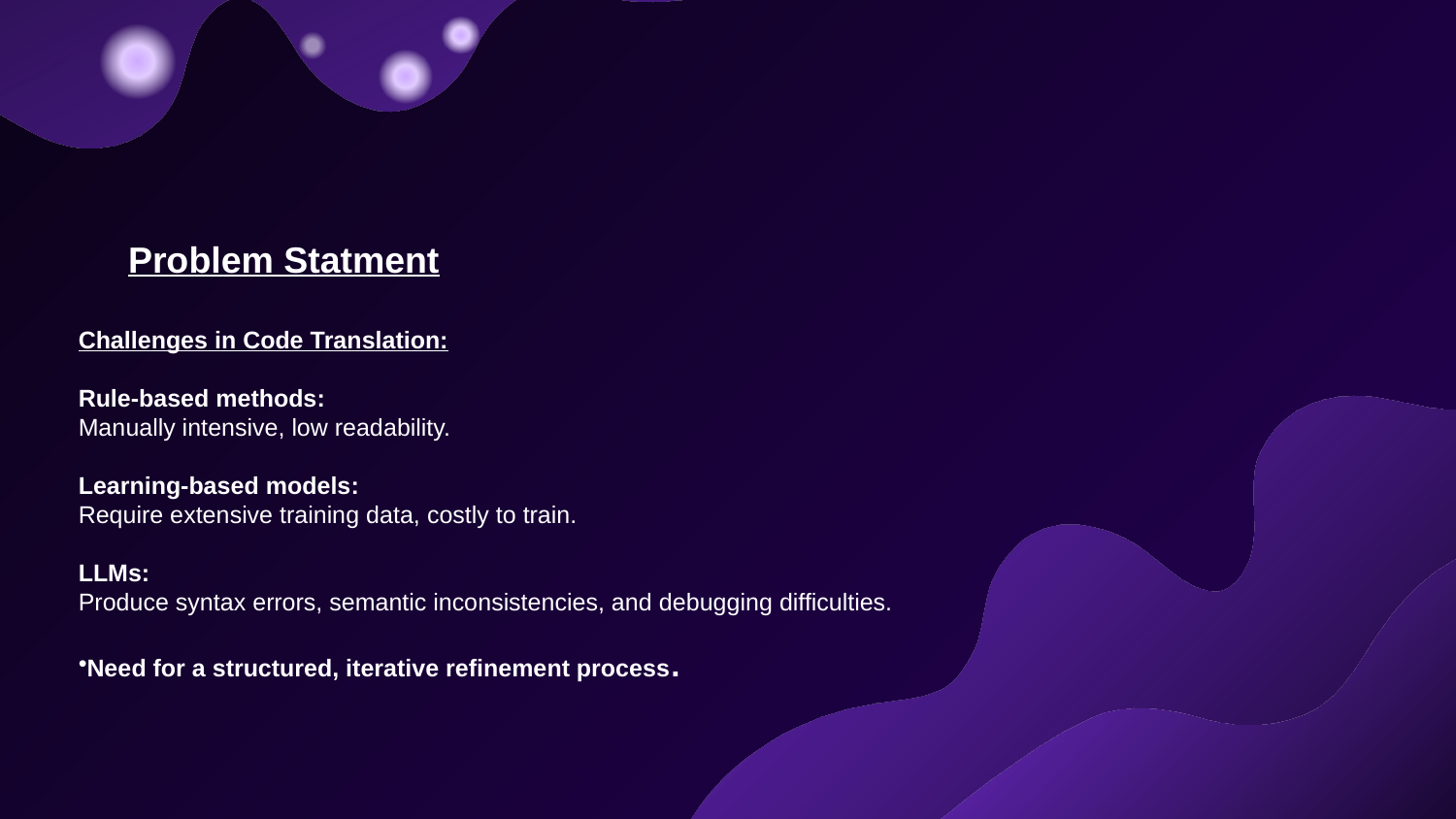

# Problem Statment
Challenges in Code Translation:
Rule-based methods:
Manually intensive, low readability.
Learning-based models:
Require extensive training data, costly to train.
LLMs:
Produce syntax errors, semantic inconsistencies, and debugging difficulties.
Need for a structured, iterative refinement process.